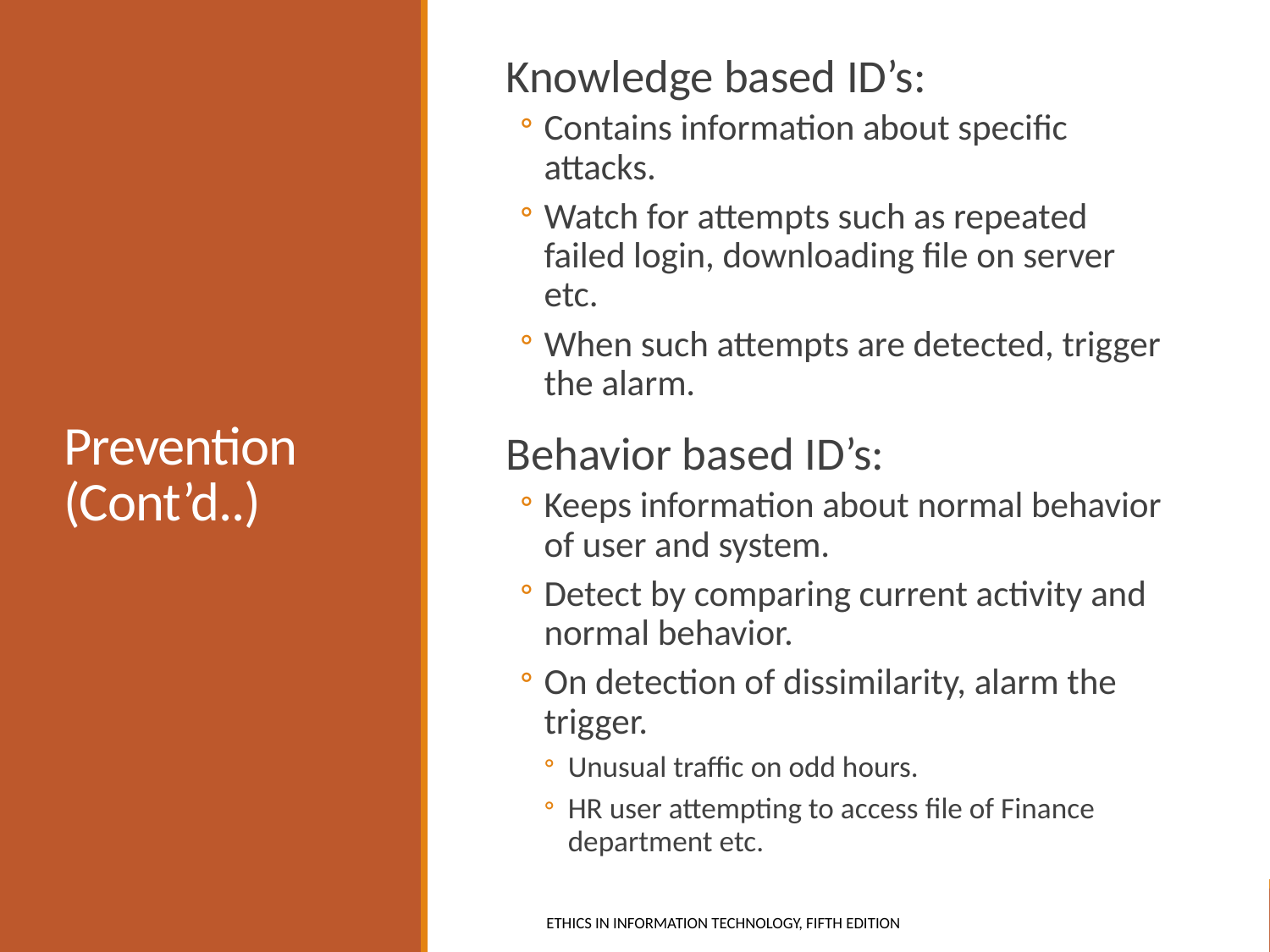

Knowledge based ID’s:
Contains information about specific attacks.
Watch for attempts such as repeated failed login, downloading file on server etc.
When such attempts are detected, trigger the alarm.
Behavior based ID’s:
Keeps information about normal behavior of user and system.
Detect by comparing current activity and normal behavior.
On detection of dissimilarity, alarm the trigger.
Unusual traffic on odd hours.
HR user attempting to access file of Finance department etc.
# Prevention (Cont’d..)
Ethics in Information Technology, fifth Edition